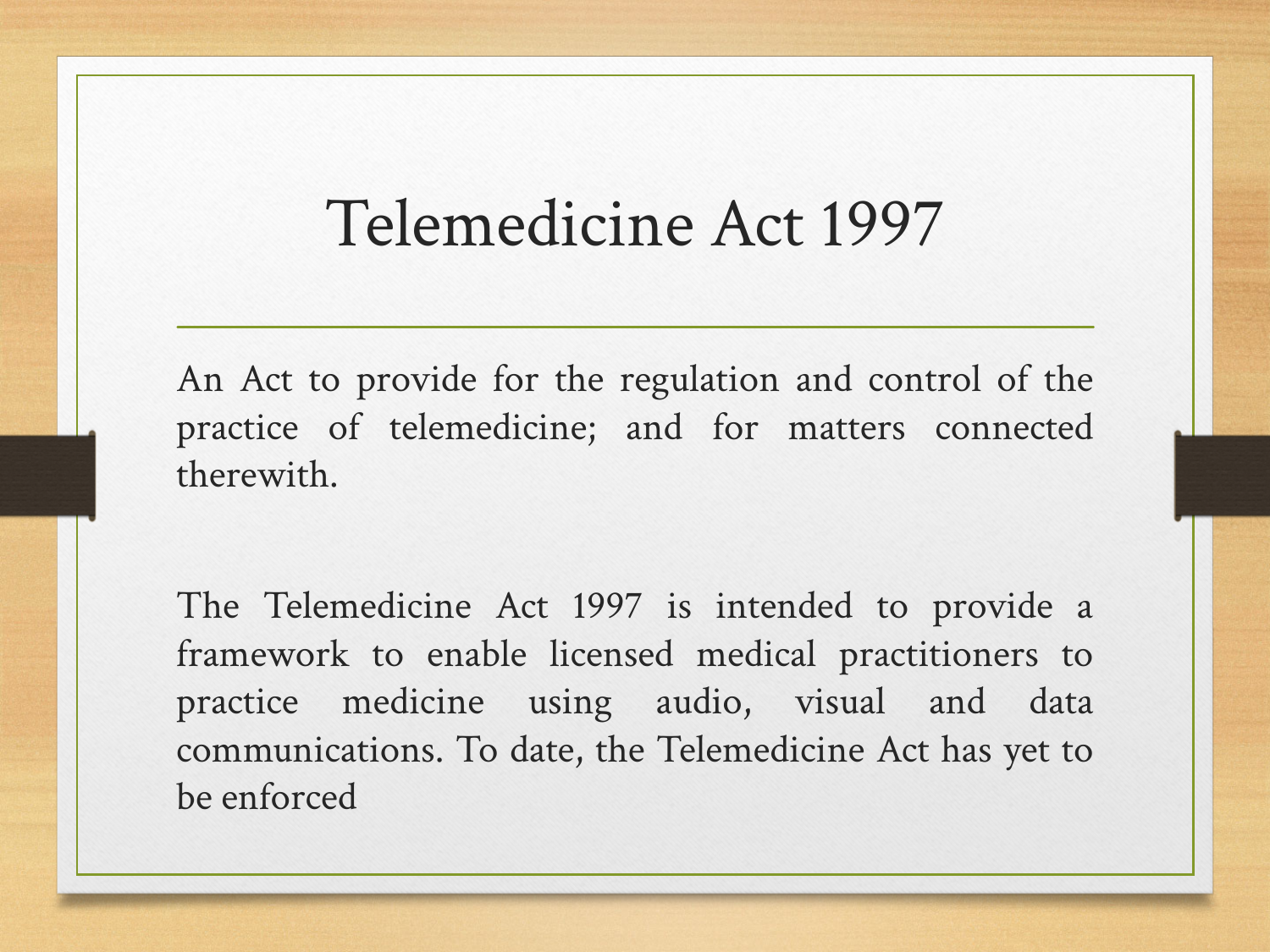

# Telemedicine Act 1997
An Act to provide for the regulation and control of the practice of telemedicine; and for matters connected therewith.

The Telemedicine Act 1997 is intended to provide a framework to enable licensed medical practitioners to practice medicine using audio, visual and data communications. To date, the Telemedicine Act has yet to be enforced